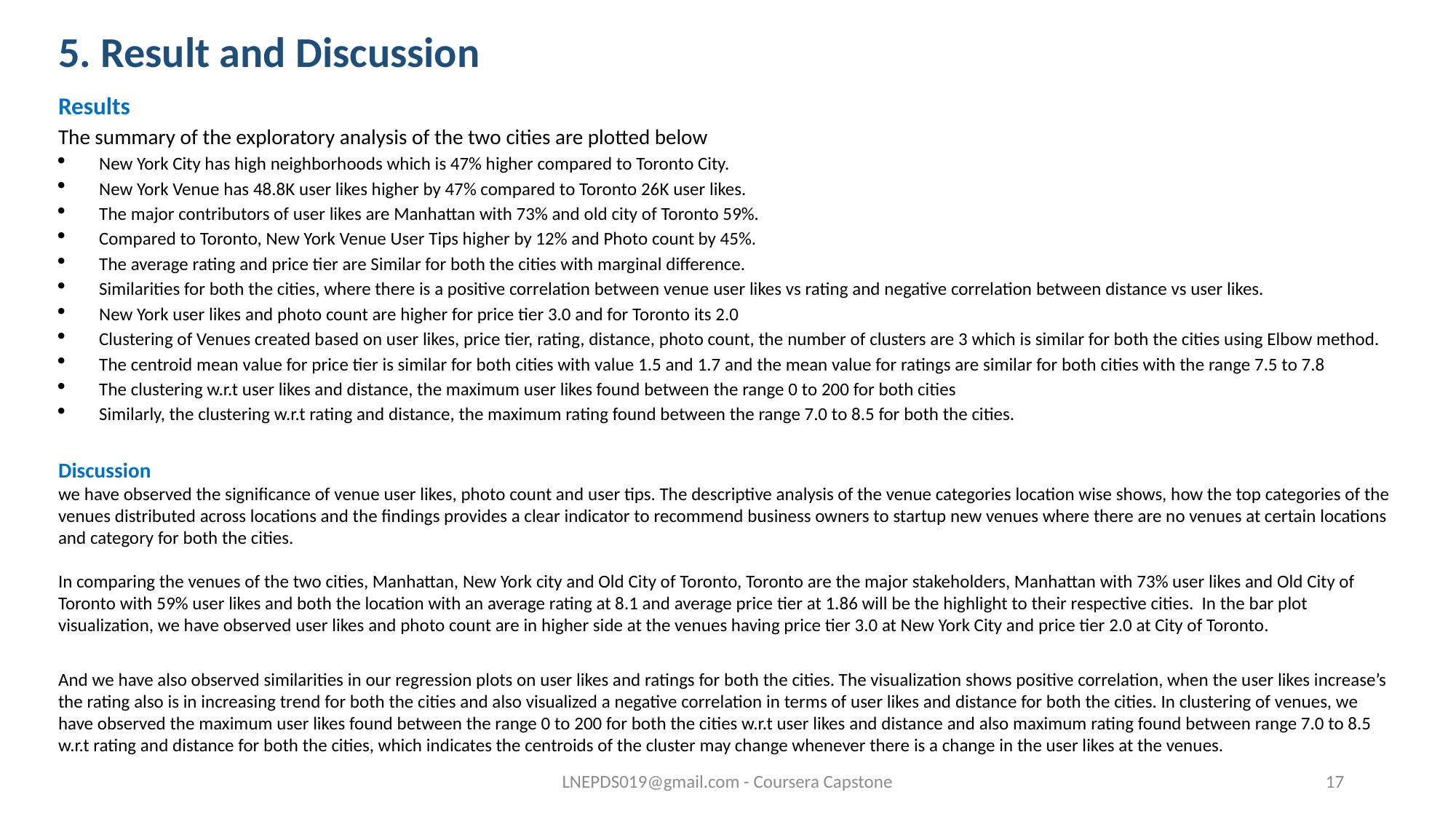

# 5. Result and Discussion
Results
The summary of the exploratory analysis of the two cities are plotted below
New York City has high neighborhoods which is 47% higher compared to Toronto City.
New York Venue has 48.8K user likes higher by 47% compared to Toronto 26K user likes.
The major contributors of user likes are Manhattan with 73% and old city of Toronto 59%.
Compared to Toronto, New York Venue User Tips higher by 12% and Photo count by 45%.
The average rating and price tier are Similar for both the cities with marginal difference.
Similarities for both the cities, where there is a positive correlation between venue user likes vs rating and negative correlation between distance vs user likes.
New York user likes and photo count are higher for price tier 3.0 and for Toronto its 2.0
Clustering of Venues created based on user likes, price tier, rating, distance, photo count, the number of clusters are 3 which is similar for both the cities using Elbow method.
The centroid mean value for price tier is similar for both cities with value 1.5 and 1.7 and the mean value for ratings are similar for both cities with the range 7.5 to 7.8
The clustering w.r.t user likes and distance, the maximum user likes found between the range 0 to 200 for both cities
Similarly, the clustering w.r.t rating and distance, the maximum rating found between the range 7.0 to 8.5 for both the cities.
Discussion
we have observed the significance of venue user likes, photo count and user tips. The descriptive analysis of the venue categories location wise shows, how the top categories of the venues distributed across locations and the findings provides a clear indicator to recommend business owners to startup new venues where there are no venues at certain locations and category for both the cities.

In comparing the venues of the two cities, Manhattan, New York city and Old City of Toronto, Toronto are the major stakeholders, Manhattan with 73% user likes and Old City of Toronto with 59% user likes and both the location with an average rating at 8.1 and average price tier at 1.86 will be the highlight to their respective cities.  In the bar plot visualization, we have observed user likes and photo count are in higher side at the venues having price tier 3.0 at New York City and price tier 2.0 at City of Toronto.

And we have also observed similarities in our regression plots on user likes and ratings for both the cities. The visualization shows positive correlation, when the user likes increase’s the rating also is in increasing trend for both the cities and also visualized a negative correlation in terms of user likes and distance for both the cities. In clustering of venues, we have observed the maximum user likes found between the range 0 to 200 for both the cities w.r.t user likes and distance and also maximum rating found between range 7.0 to 8.5 w.r.t rating and distance for both the cities, which indicates the centroids of the cluster may change whenever there is a change in the user likes at the venues.
LNEPDS019@gmail.com - Coursera Capstone
17